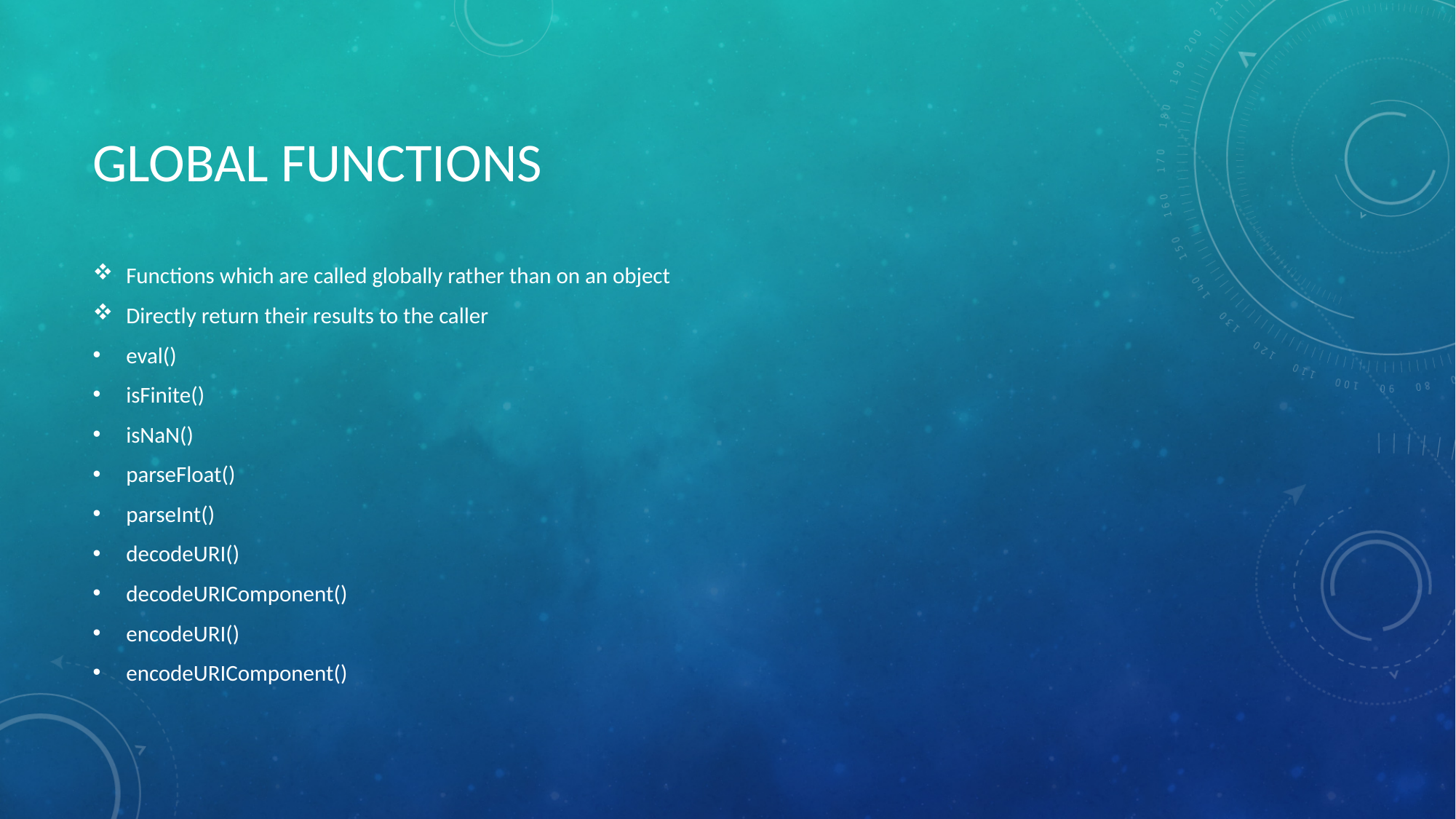

# global functions
Functions which are called globally rather than on an object
Directly return their results to the caller
eval()
isFinite()
isNaN()
parseFloat()
parseInt()
decodeURI()
decodeURIComponent()
encodeURI()
encodeURIComponent()